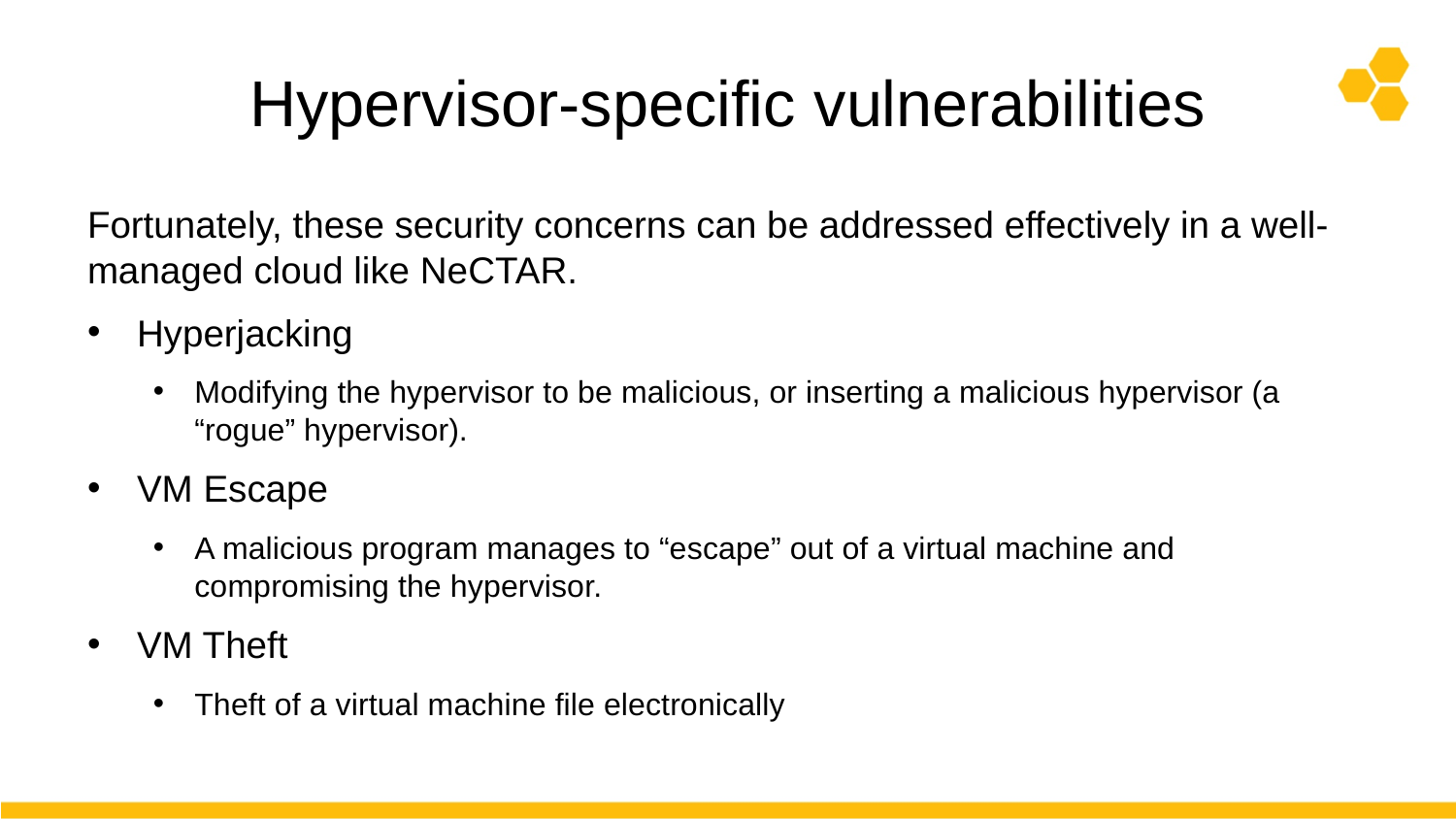

# Hypervisor-specific vulnerabilities
Fortunately, these security concerns can be addressed effectively in a well-managed cloud like NeCTAR.
Hyperjacking
Modifying the hypervisor to be malicious, or inserting a malicious hypervisor (a “rogue” hypervisor).
VM Escape
A malicious program manages to “escape” out of a virtual machine and compromising the hypervisor.
VM Theft
Theft of a virtual machine file electronically